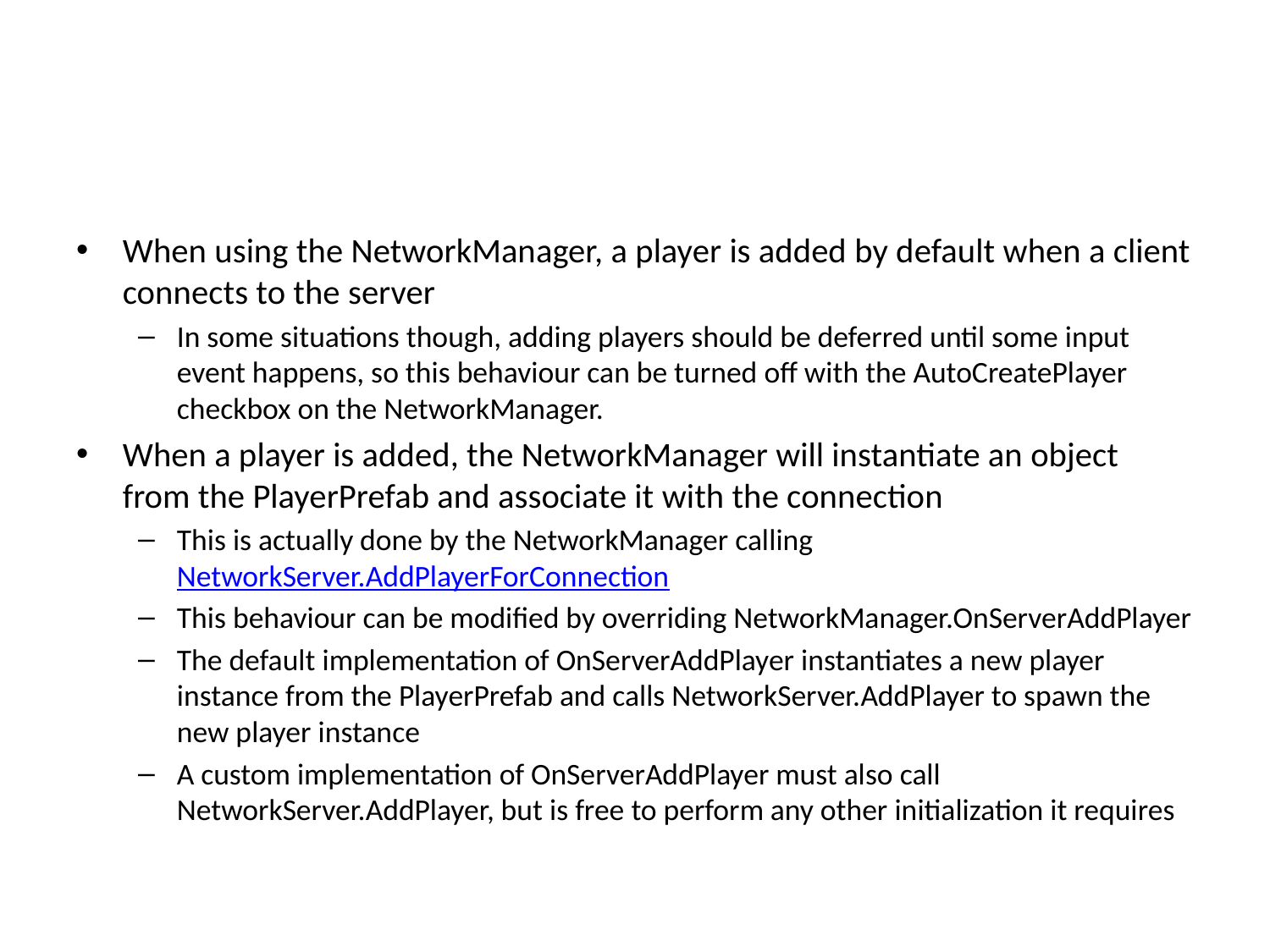

#
When using the NetworkManager, a player is added by default when a client connects to the server
In some situations though, adding players should be deferred until some input event happens, so this behaviour can be turned off with the AutoCreatePlayer checkbox on the NetworkManager.
When a player is added, the NetworkManager will instantiate an object from the PlayerPrefab and associate it with the connection
This is actually done by the NetworkManager calling NetworkServer.AddPlayerForConnection
This behaviour can be modified by overriding NetworkManager.OnServerAddPlayer
The default implementation of OnServerAddPlayer instantiates a new player instance from the PlayerPrefab and calls NetworkServer.AddPlayer to spawn the new player instance
A custom implementation of OnServerAddPlayer must also call NetworkServer.AddPlayer, but is free to perform any other initialization it requires